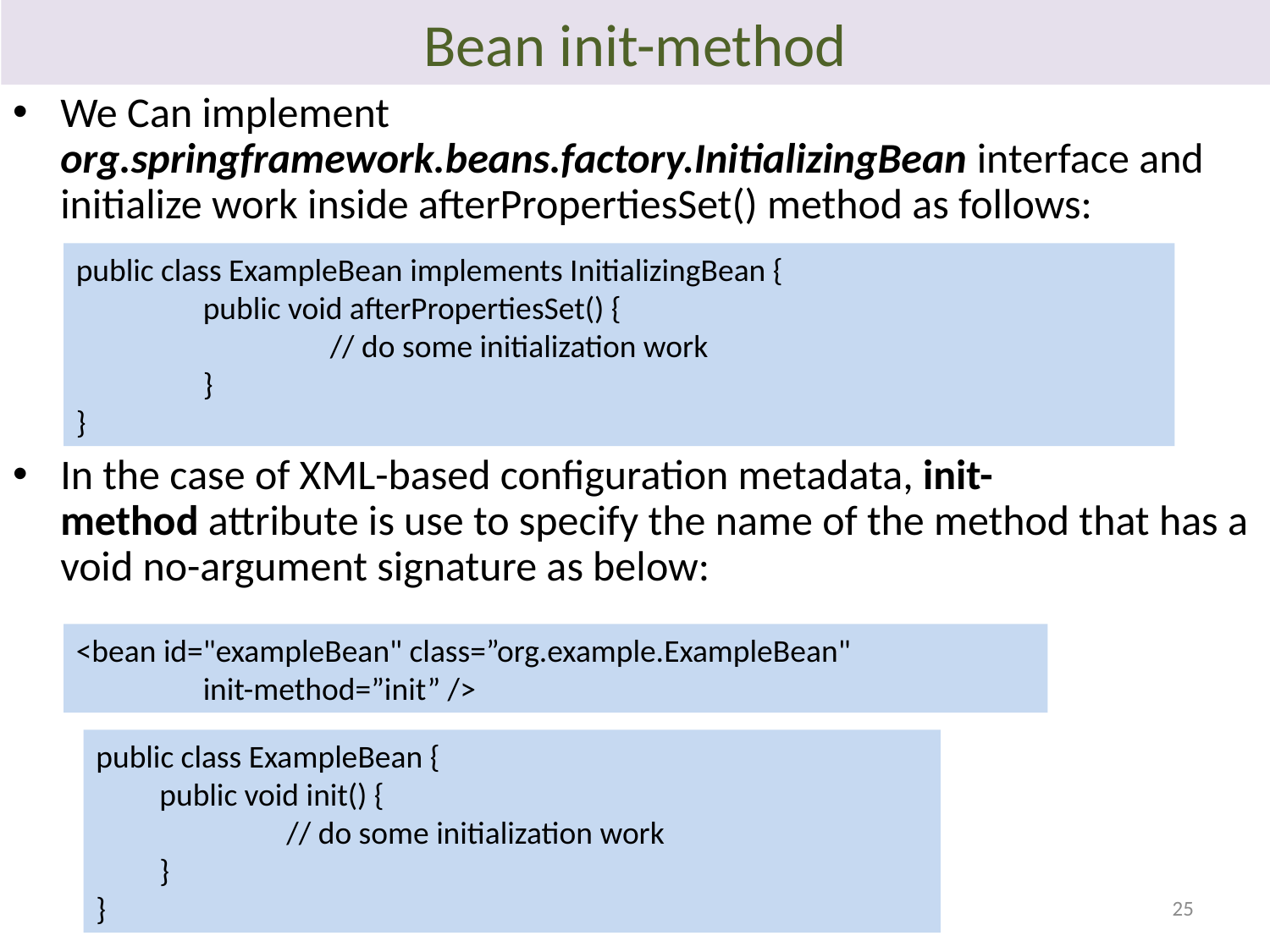

# Bean init-method
We Can implement org.springframework.beans.factory.InitializingBean interface and initialize work inside afterPropertiesSet() method as follows:

In the case of XML-based configuration metadata, init-method attribute is use to specify the name of the method that has a void no-argument signature as below:
public class ExampleBean implements InitializingBean {
	public void afterPropertiesSet() {
		// do some initialization work
	}
}
<bean id="exampleBean" class=”org.example.ExampleBean"
	init-method=”init” />
public class ExampleBean {
public void init() {
	// do some initialization work
}
}
25